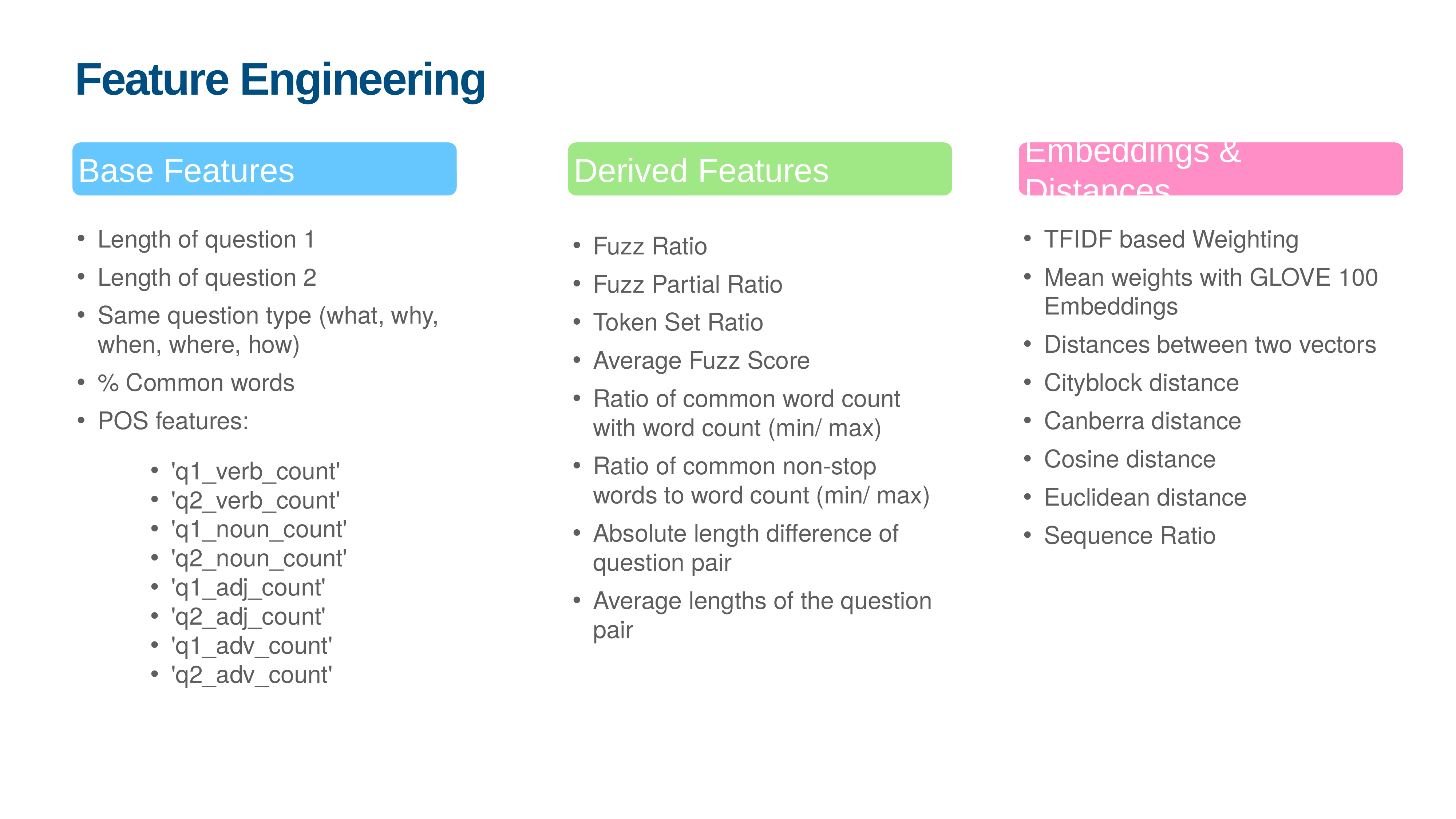

# Feature Engineering

Base Features

Derived Features

Embeddings & Distances
Length of question 1
Length of question 2
Same question type (what, why, when, where, how)
% Common words
POS features:
TFIDF based Weighting
Mean weights with GLOVE 100 Embeddings
Distances between two vectors
Cityblock distance
Canberra distance
Cosine distance
Euclidean distance
Sequence Ratio
Fuzz Ratio
Fuzz Partial Ratio
Token Set Ratio
Average Fuzz Score
Ratio of common word count with word count (min/ max)
Ratio of common non-stop words to word count (min/ max)
Absolute length difference of question pair
Average lengths of the question pair

'q1_verb_count'
'q2_verb_count'
'q1_noun_count'
'q2_noun_count'
'q1_adj_count'
'q2_adj_count'
'q1_adv_count'
'q2_adv_count'